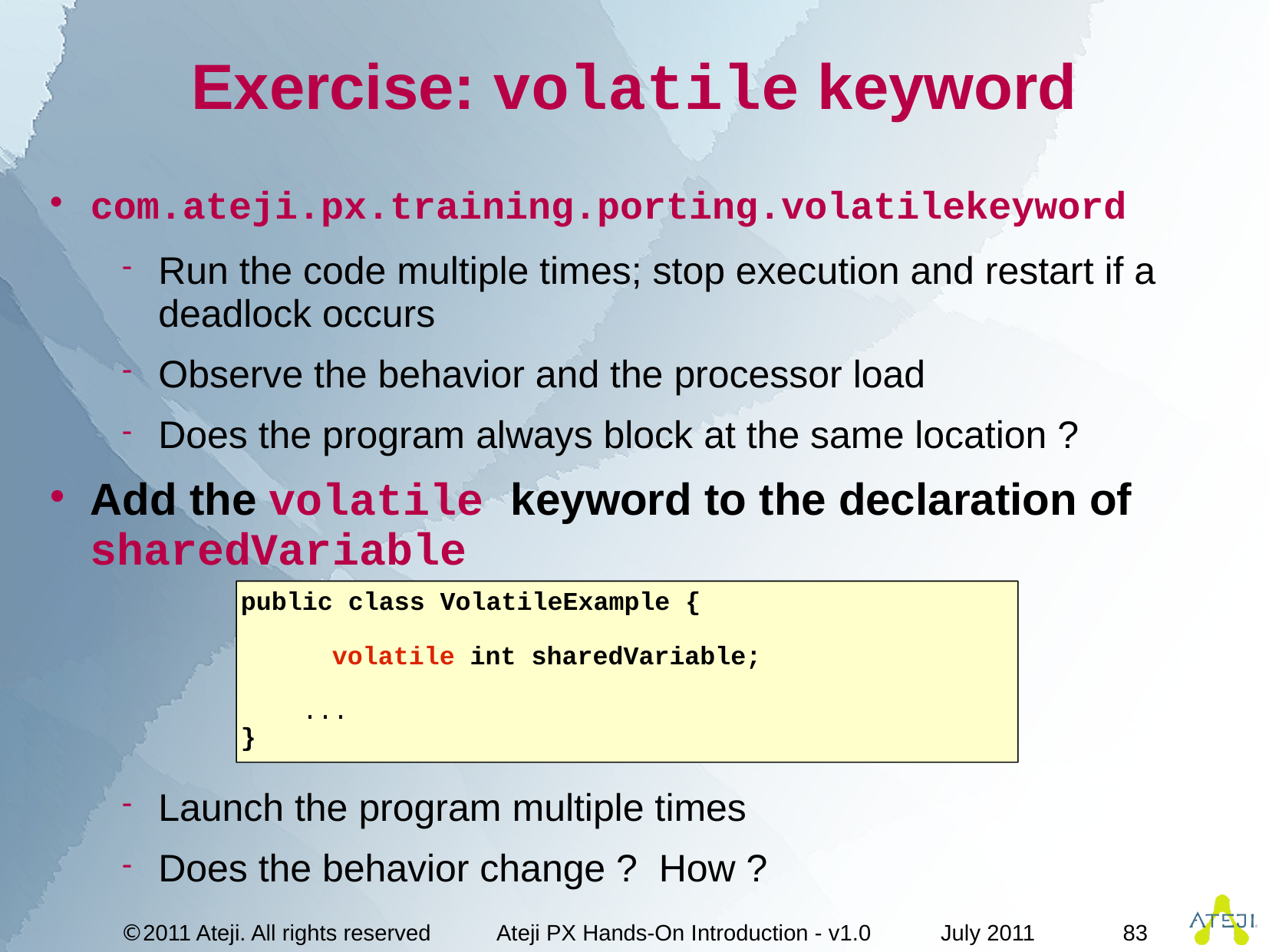

# Exercise: volatile keyword
com.ateji.px.training.porting.volatilekeyword
Run the code multiple times; stop execution and restart if a deadlock occurs
Observe the behavior and the processor load
Does the program always block at the same location ?
Add the volatile keyword to the declaration of sharedVariable

Launch the program multiple times
Does the behavior change ?  How ?
public class VolatileExample {

	volatile int sharedVariable;

    ...
}